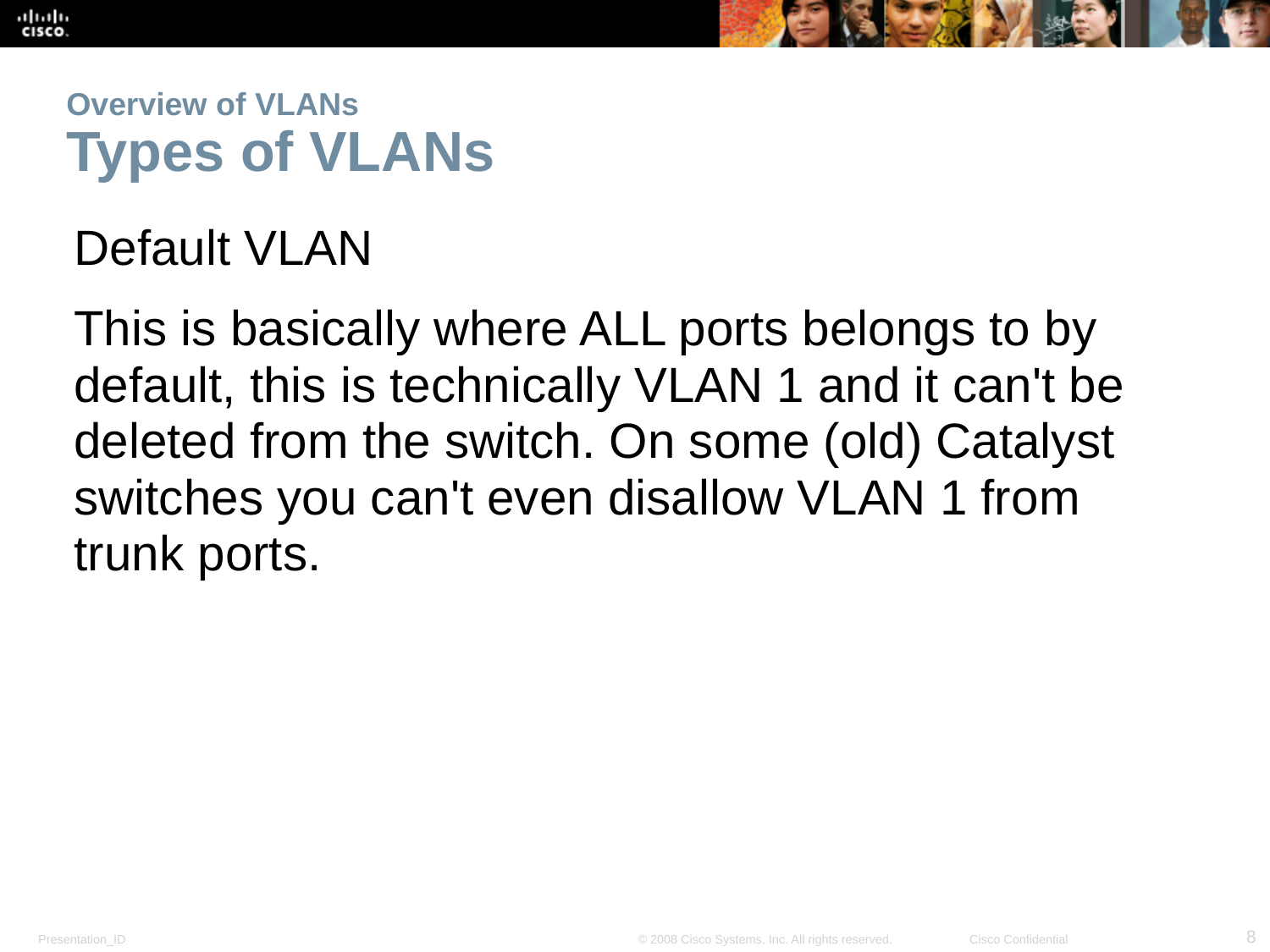

# Overview of VLANs Types of VLANs
Default VLAN
This is basically where ALL ports belongs to by default, this is technically VLAN 1 and it can't be deleted from the switch. On some (old) Catalyst switches you can't even disallow VLAN 1 from trunk ports.